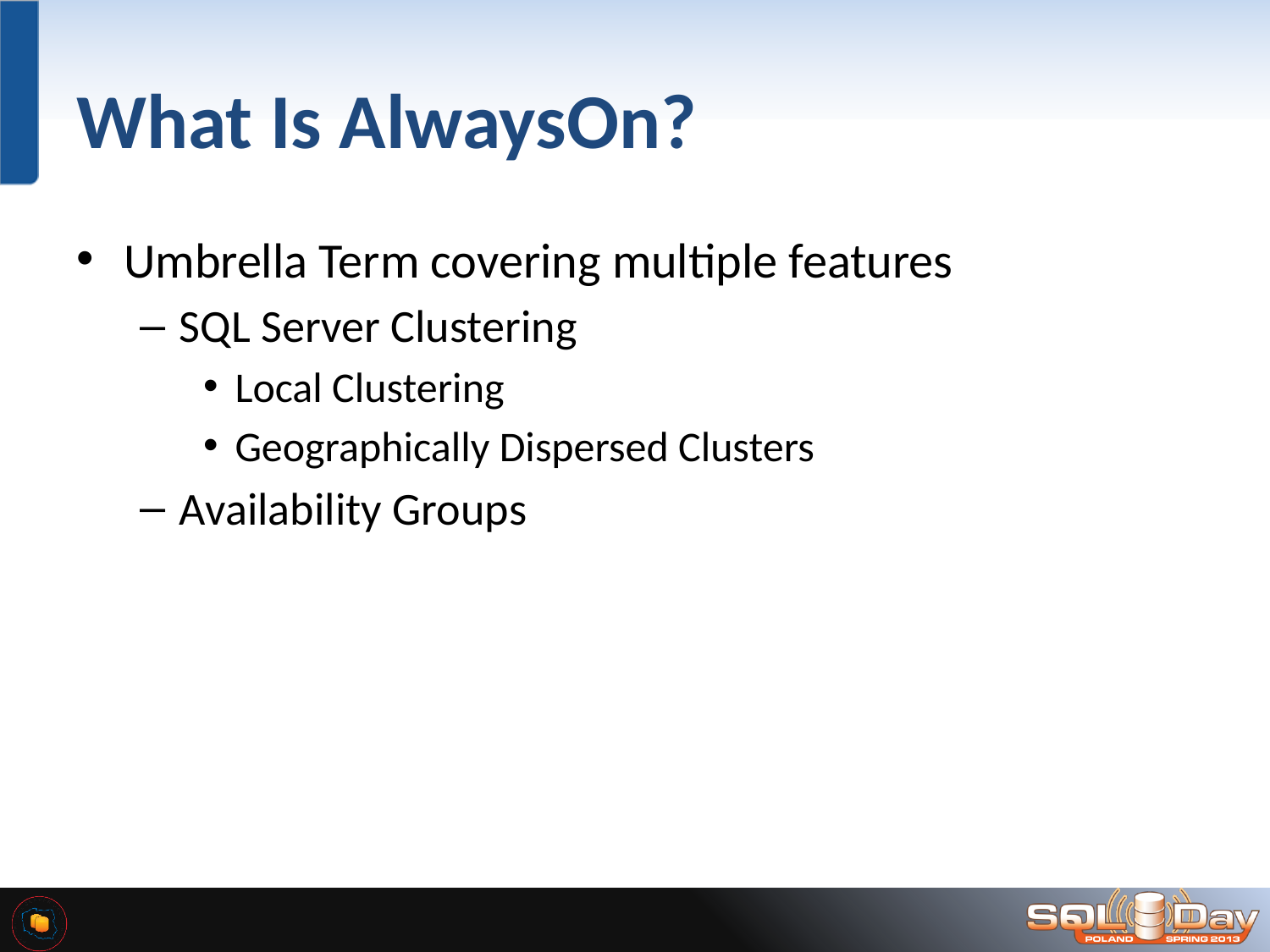

# What Is AlwaysOn?
Umbrella Term covering multiple features
SQL Server Clustering
Local Clustering
Geographically Dispersed Clusters
Availability Groups